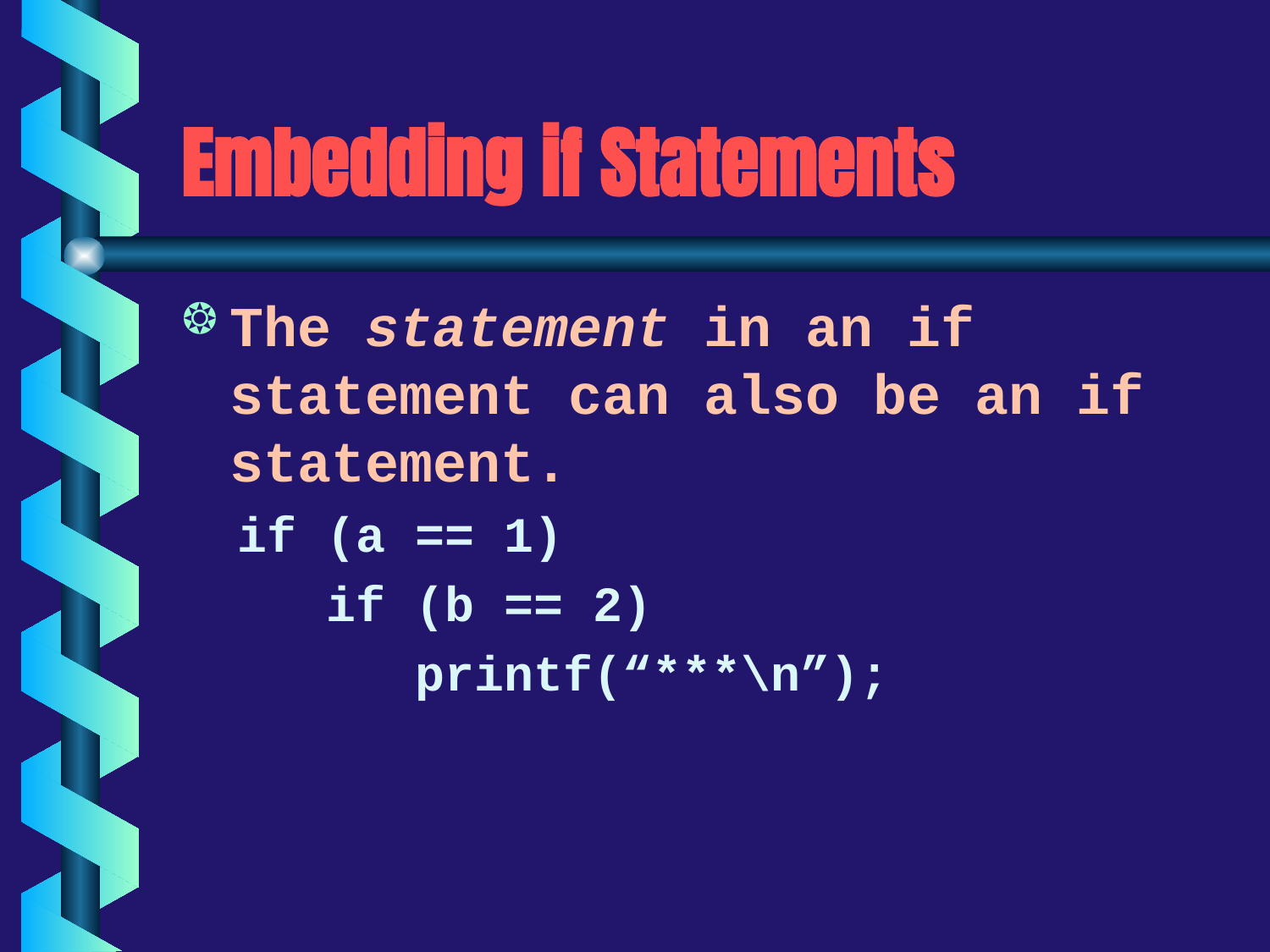

# Embedding if Statements
The statement in an if statement can also be an if statement.
if (a == 1)
   if (b == 2)
      printf(“***\n”);